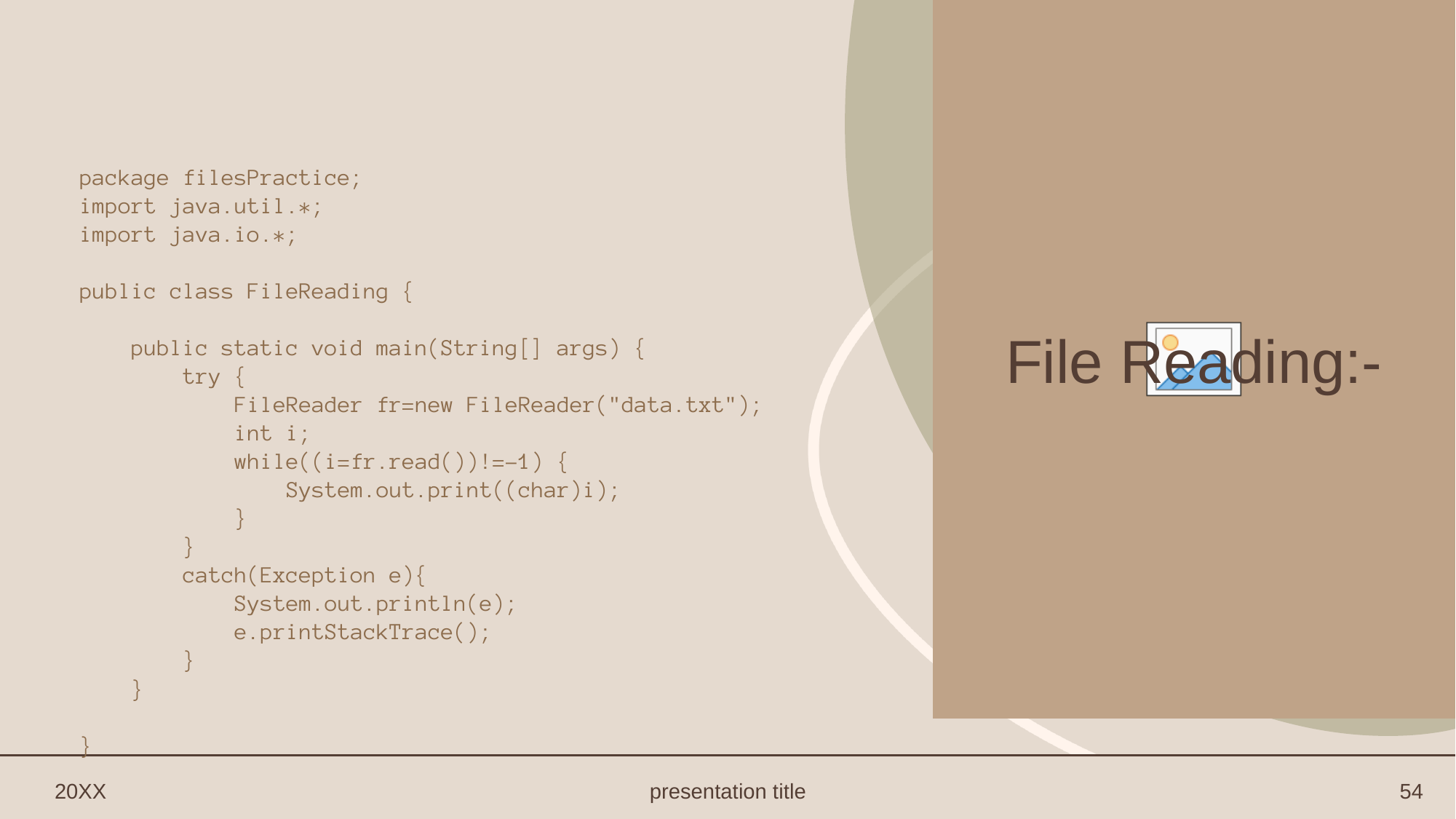

File Reading:-
#
package filesPractice;
import java.util.*;
import java.io.*;
public class FileReading {
    public static void main(String[] args) {
        try {
            FileReader fr=new FileReader("data.txt");
            int i;
            while((i=fr.read())!=-1) {
                System.out.print((char)i);
            }
        }
        catch(Exception e){
            System.out.println(e);
            e.printStackTrace();
        }
    }
}

20XX
presentation title
54